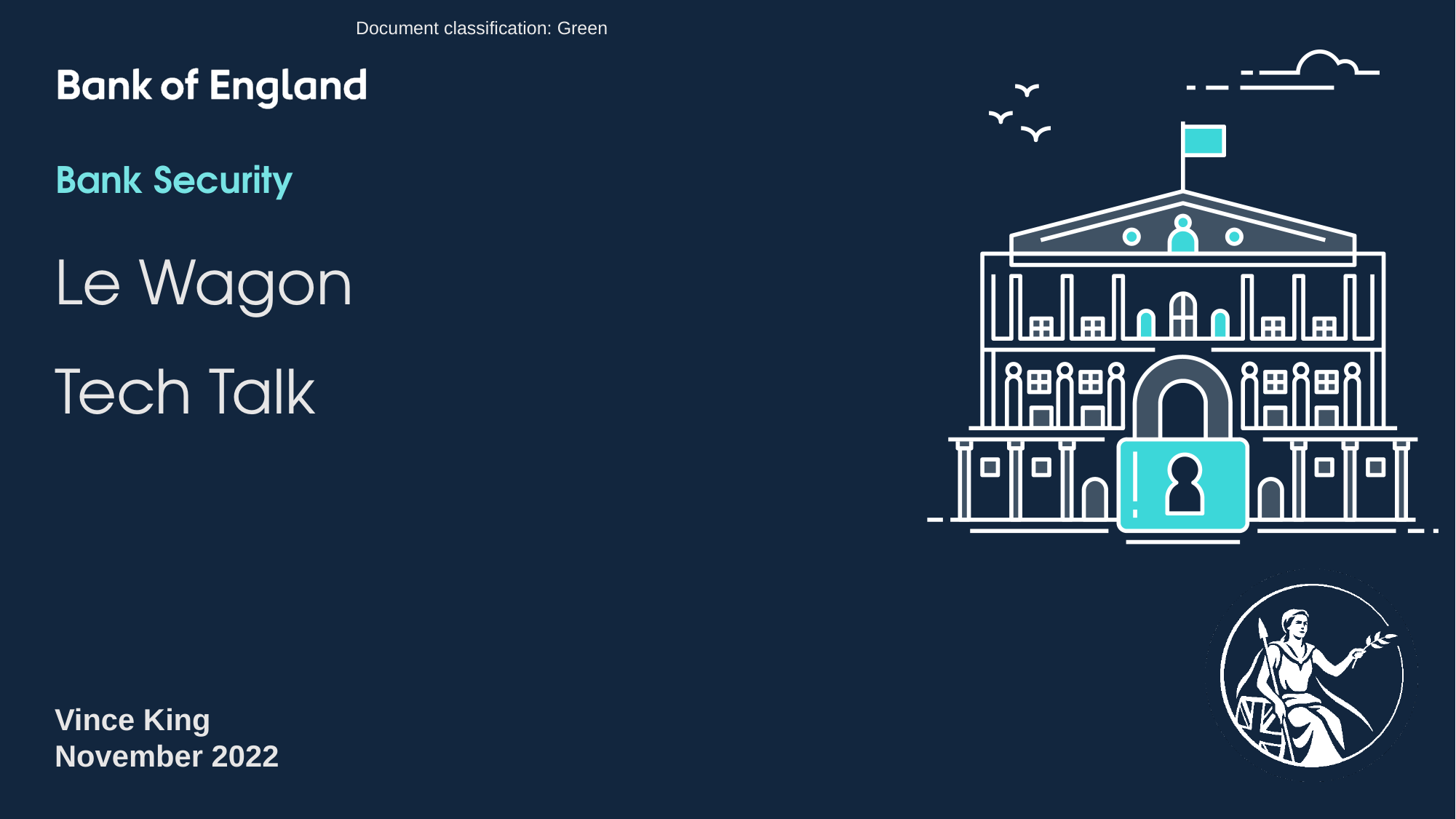

Document classification: Green
Bank Security
Le Wagon
Tech Talk
Vince King
November 2022